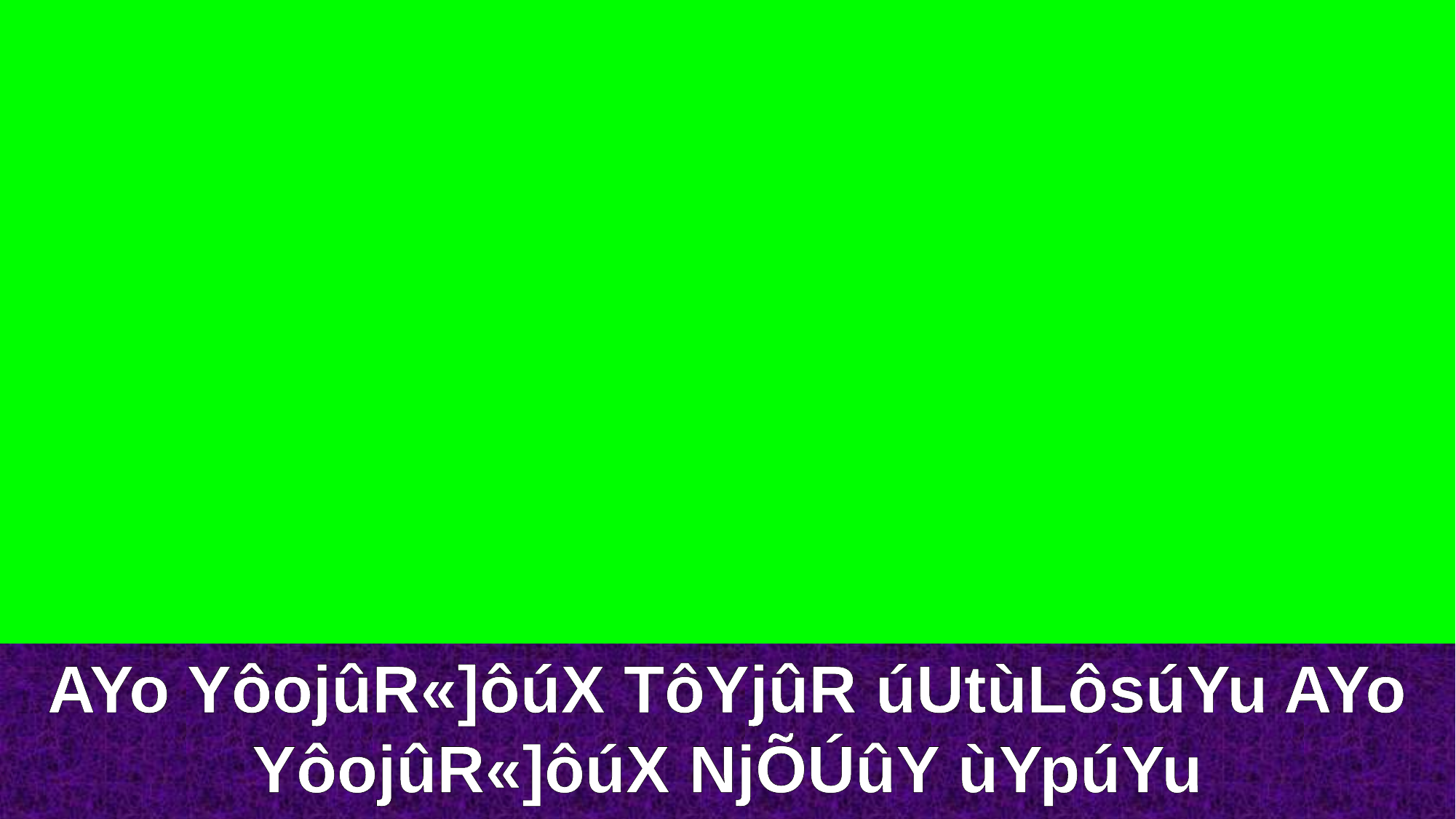

AYo YôojûR«]ôúX TôYjûR úUtùLôsúYu AYo YôojûR«]ôúX NjÕÚûY ùYpúYu